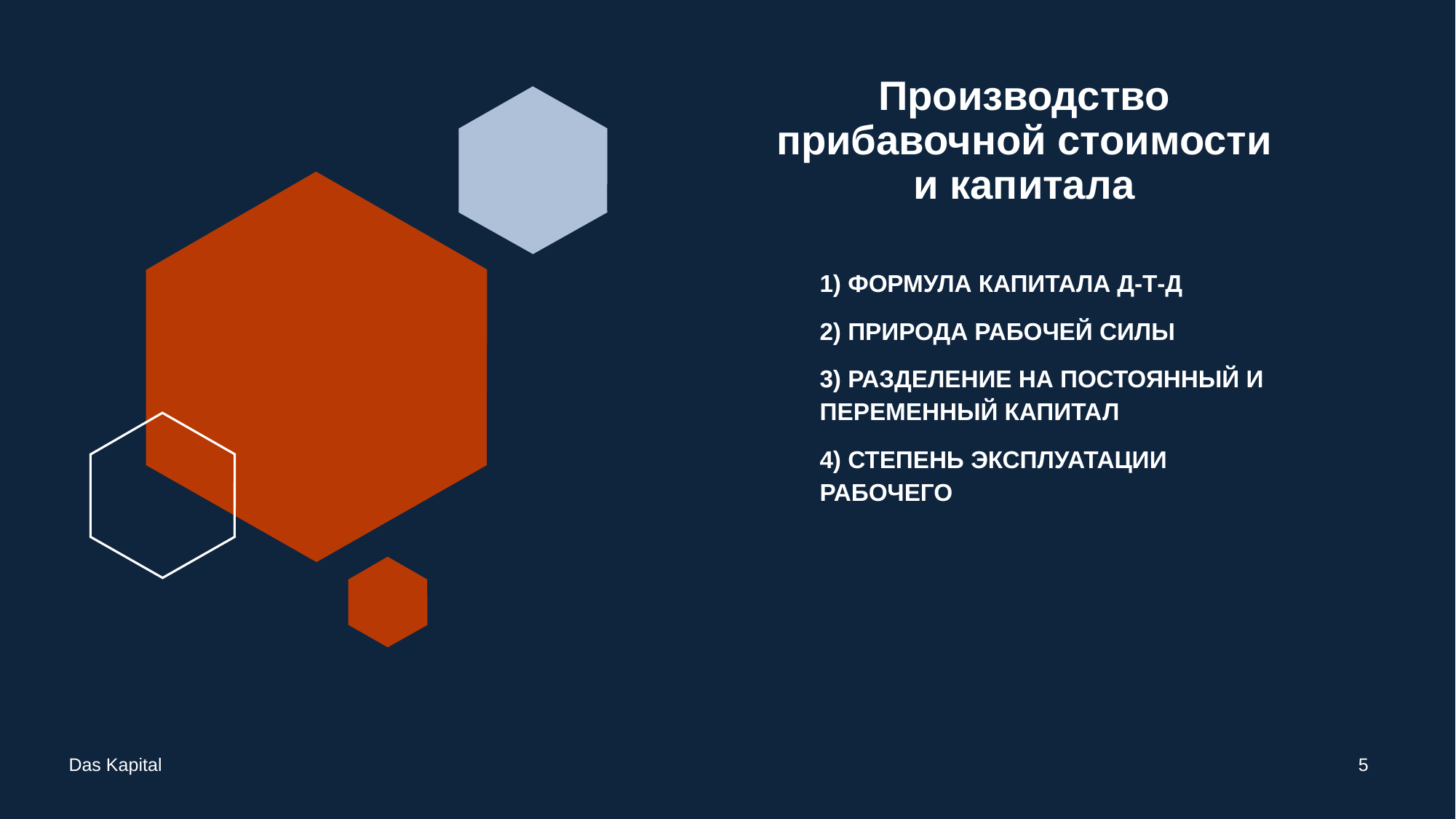

# Производство прибавочной стоимости и капитала
1) Формула капитала д-т-д
2) Природа рабочей силы
3) Разделение на постоянный и переменный капитал
4) Степень эксплуатации рабочего
5
Das Kapital